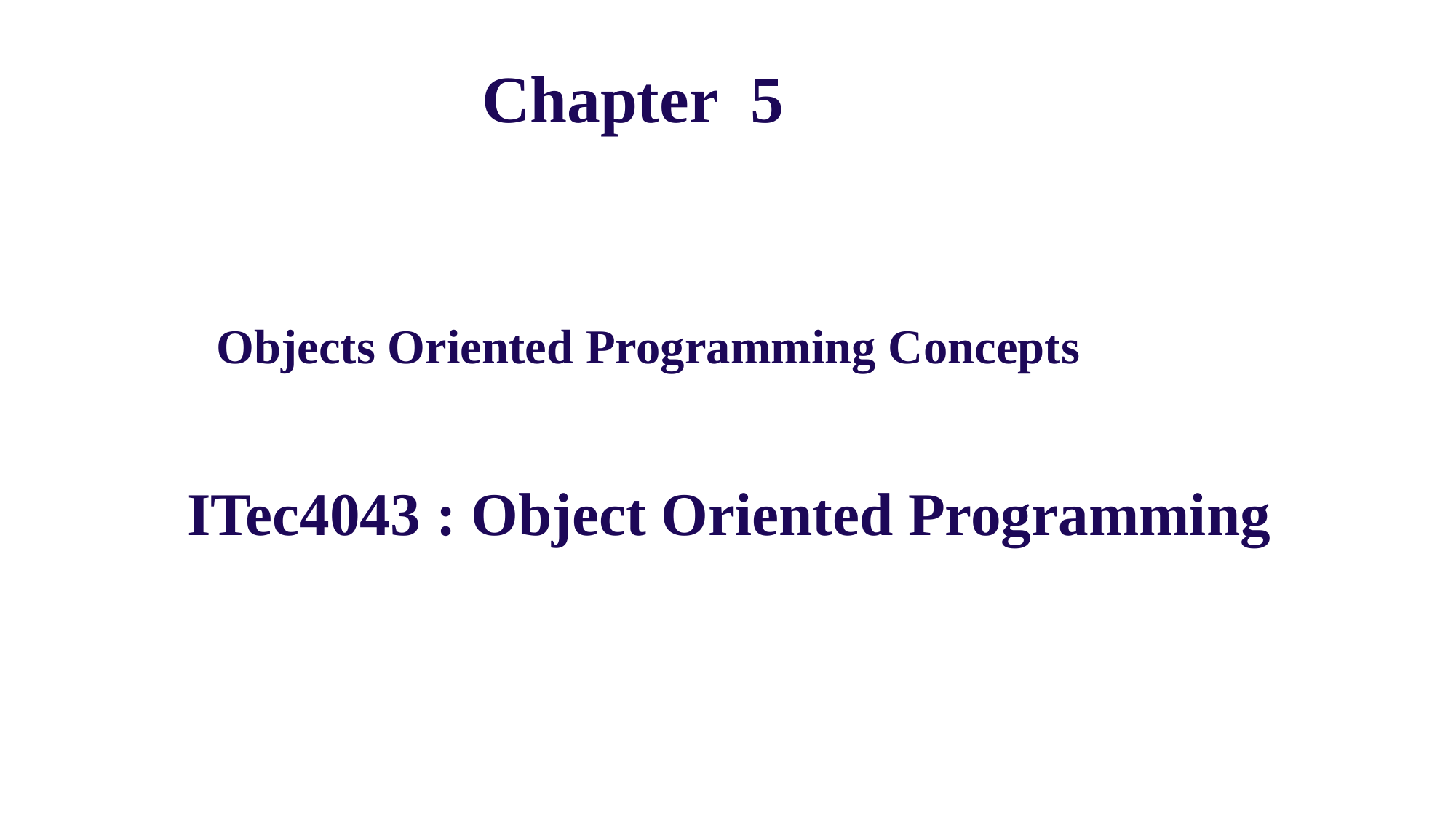

# Chapter  5

  Objects Oriented Programming Concepts

ITec4043 : Object Oriented Programming